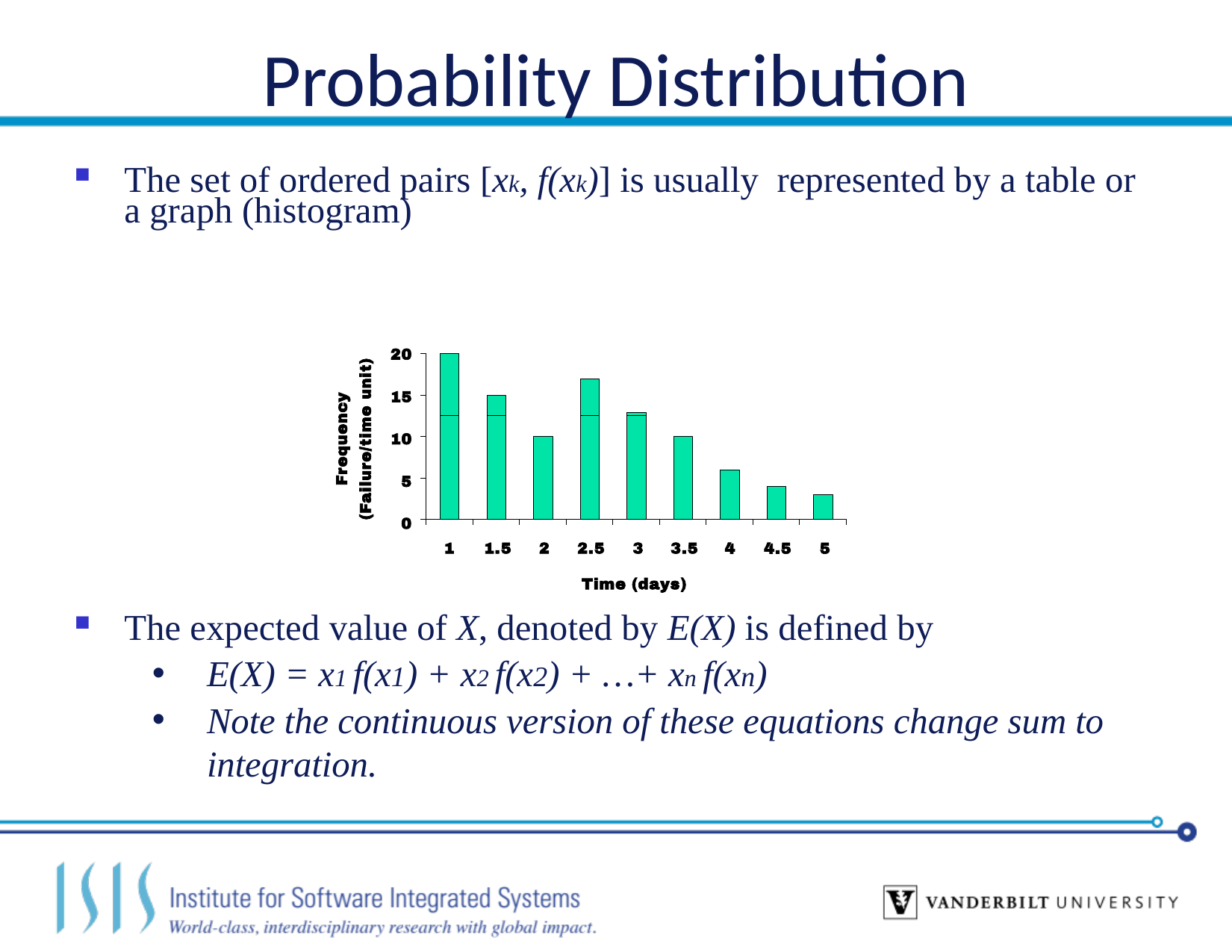

# Probability Distribution
The set of ordered pairs [xk, f(xk)] is usually  represented by a table or a graph (histogram)

The expected value of X, denoted by E(X) is defined by
E(X) = x1 f(x1) + x2 f(x2) + …+ xn f(xn)
Note the continuous version of these equations change sum to integration.

20

15

10

5

0
Frequency
(Failure/time unit)

1	1.5	2	2.5	3	3.5
Time (days)
4	4.5	5